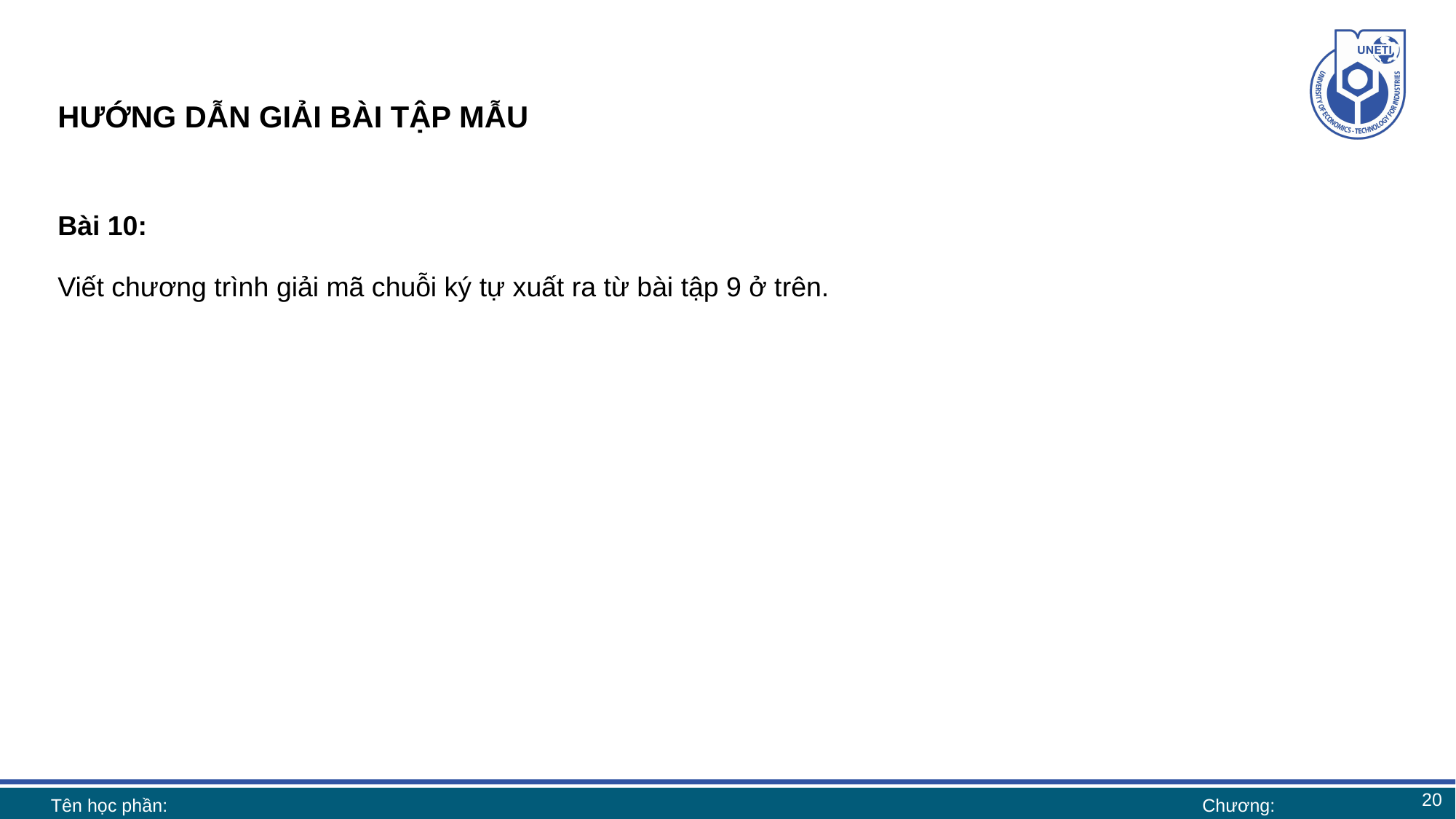

# HƯỚNG DẪN GIẢI BÀI TẬP MẪU
Bài 10:
Viết chương trình giải mã chuỗi ký tự xuất ra từ bài tập 9 ở trên.
20
Tên học phần:
Chương: